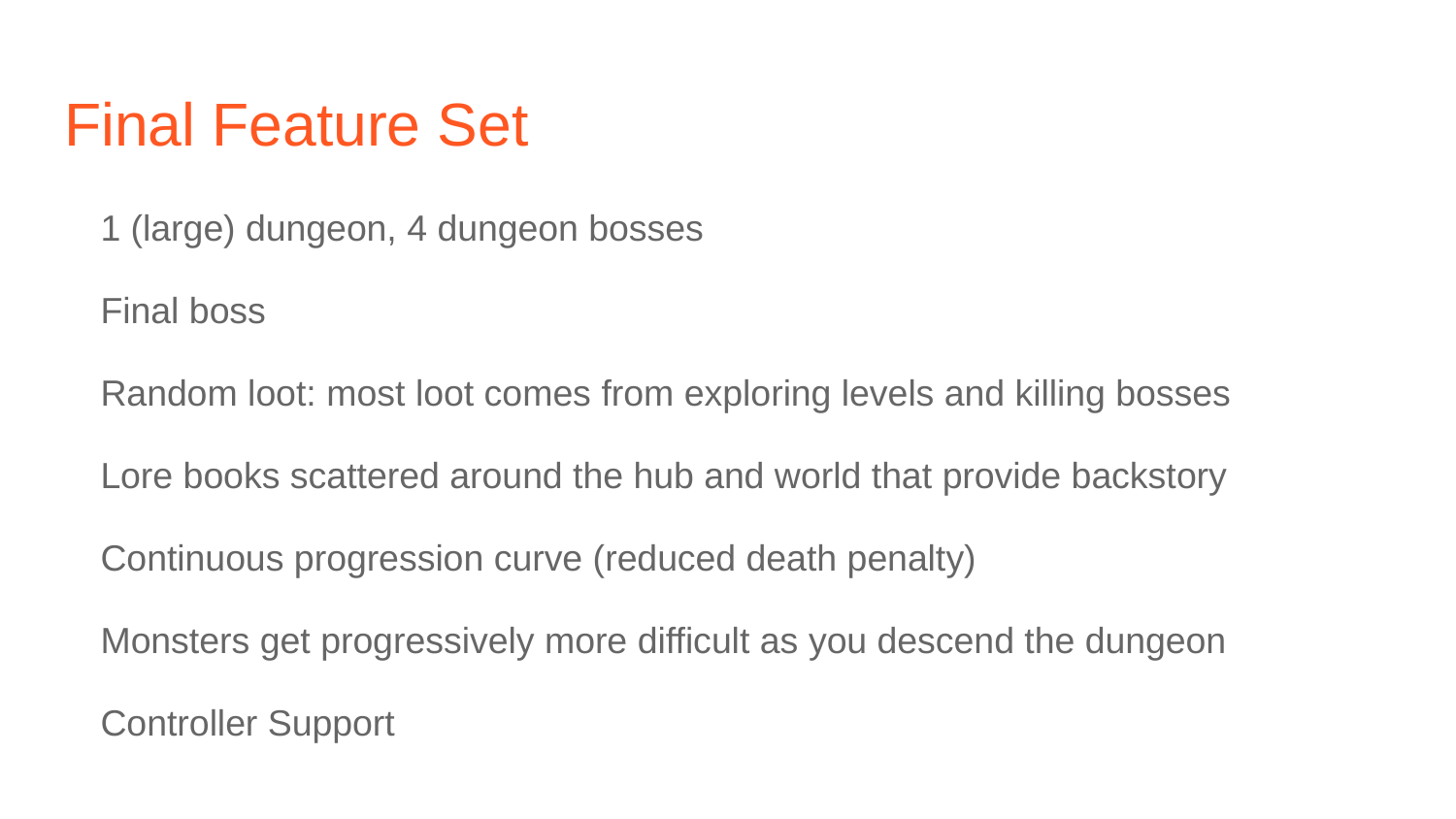

# Final Feature Set
1 (large) dungeon, 4 dungeon bosses
Final boss
Random loot: most loot comes from exploring levels and killing bosses
Lore books scattered around the hub and world that provide backstory
Continuous progression curve (reduced death penalty)
Monsters get progressively more difficult as you descend the dungeon
Controller Support